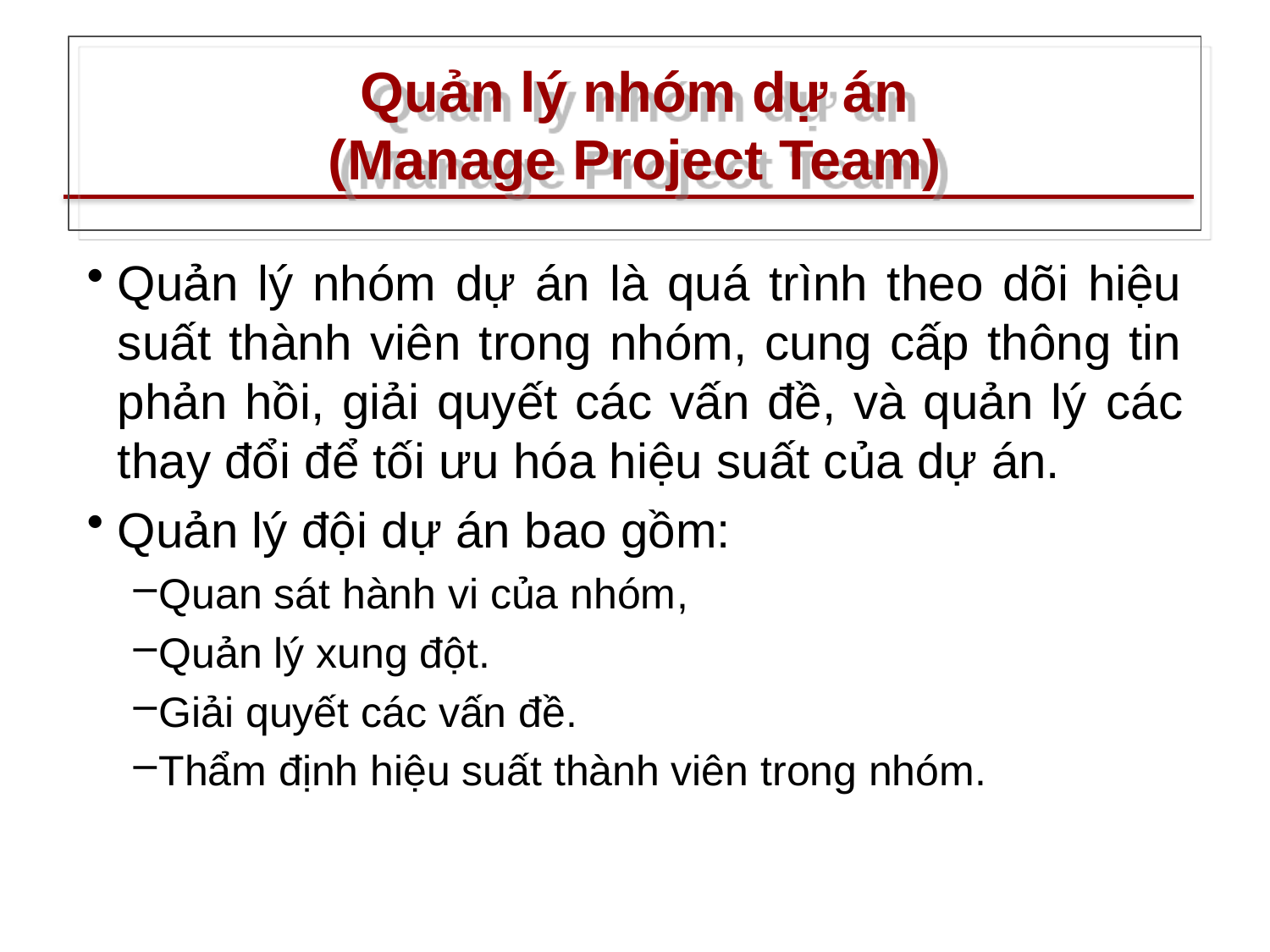

# Quản lý nhóm dự án (Manage Project Team)
Quản lý nhóm dự án là quá trình theo dõi hiệu suất thành viên trong nhóm, cung cấp thông tin phản hồi, giải quyết các vấn đề, và quản lý các thay đổi để tối ưu hóa hiệu suất của dự án.
Quản lý đội dự án bao gồm:
Quan sát hành vi của nhóm,
Quản lý xung đột.
Giải quyết các vấn đề.
Thẩm định hiệu suất thành viên trong nhóm.